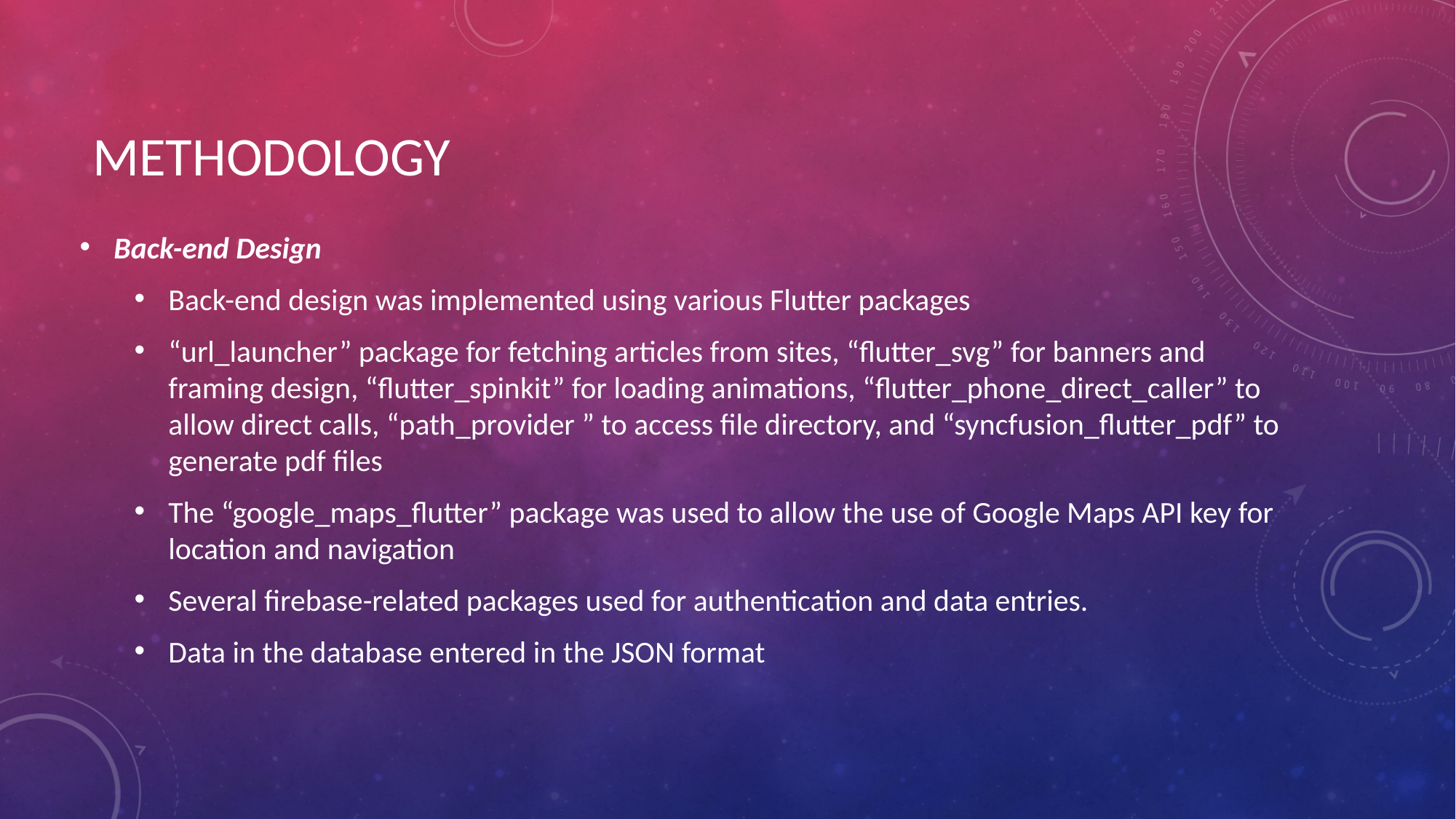

# Methodology
Back-end Design
Back-end design was implemented using various Flutter packages
“url_launcher” package for fetching articles from sites, “flutter_svg” for banners and framing design, “flutter_spinkit” for loading animations, “flutter_phone_direct_caller” to allow direct calls, “path_provider ” to access file directory, and “syncfusion_flutter_pdf” to generate pdf files
The “google_maps_flutter” package was used to allow the use of Google Maps API key for location and navigation
Several firebase-related packages used for authentication and data entries.
Data in the database entered in the JSON format